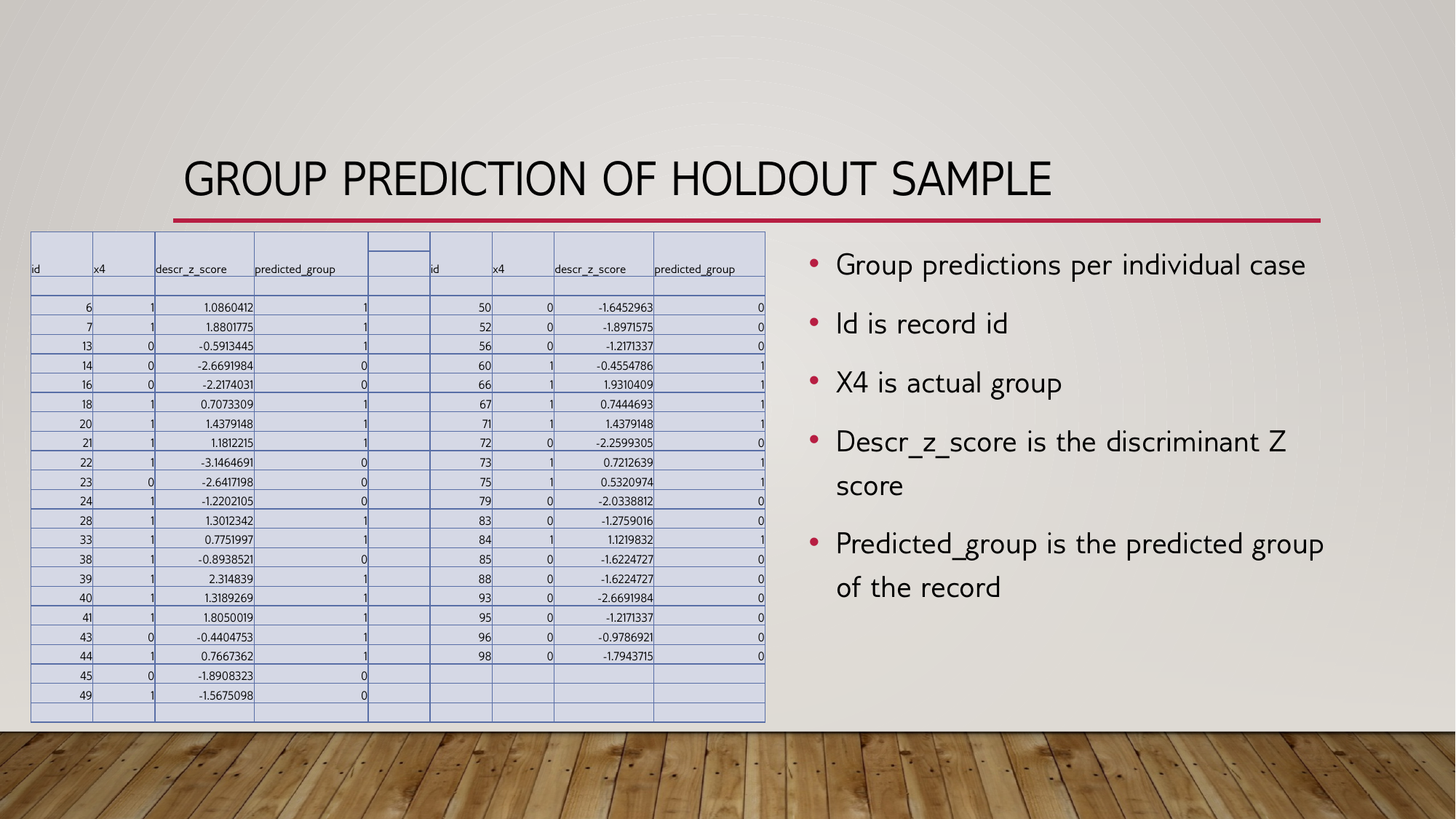

# Group prediction of holdout sample
| id | x4 | descr\_z\_score | predicted\_group |  | id | x4 | descr\_z\_score | predicted\_group |
| --- | --- | --- | --- | --- | --- | --- | --- | --- |
|  |  |  |  |  |  |  |  |  |
|  |  |  |  |  |  |  |  |  |
| 6 | 1 | 1.0860412 | 1 |  | 50 | 0 | -1.6452963 | 0 |
| 7 | 1 | 1.8801775 | 1 |  | 52 | 0 | -1.8971575 | 0 |
| 13 | 0 | -0.5913445 | 1 |  | 56 | 0 | -1.2171337 | 0 |
| 14 | 0 | -2.6691984 | 0 |  | 60 | 1 | -0.4554786 | 1 |
| 16 | 0 | -2.2174031 | 0 |  | 66 | 1 | 1.9310409 | 1 |
| 18 | 1 | 0.7073309 | 1 |  | 67 | 1 | 0.7444693 | 1 |
| 20 | 1 | 1.4379148 | 1 |  | 71 | 1 | 1.4379148 | 1 |
| 21 | 1 | 1.1812215 | 1 |  | 72 | 0 | -2.2599305 | 0 |
| 22 | 1 | -3.1464691 | 0 |  | 73 | 1 | 0.7212639 | 1 |
| 23 | 0 | -2.6417198 | 0 |  | 75 | 1 | 0.5320974 | 1 |
| 24 | 1 | -1.2202105 | 0 |  | 79 | 0 | -2.0338812 | 0 |
| 28 | 1 | 1.3012342 | 1 |  | 83 | 0 | -1.2759016 | 0 |
| 33 | 1 | 0.7751997 | 1 |  | 84 | 1 | 1.1219832 | 1 |
| 38 | 1 | -0.8938521 | 0 |  | 85 | 0 | -1.6224727 | 0 |
| 39 | 1 | 2.314839 | 1 |  | 88 | 0 | -1.6224727 | 0 |
| 40 | 1 | 1.3189269 | 1 |  | 93 | 0 | -2.6691984 | 0 |
| 41 | 1 | 1.8050019 | 1 |  | 95 | 0 | -1.2171337 | 0 |
| 43 | 0 | -0.4404753 | 1 |  | 96 | 0 | -0.9786921 | 0 |
| 44 | 1 | 0.7667362 | 1 |  | 98 | 0 | -1.7943715 | 0 |
| 45 | 0 | -1.8908323 | 0 |  |  |  |  |  |
| 49 | 1 | -1.5675098 | 0 |  |  |  |  |  |
|  |  |  |  |  |  |  |  |  |
Group predictions per individual case
Id is record id
X4 is actual group
Descr_z_score is the discriminant Z score
Predicted_group is the predicted group of the record